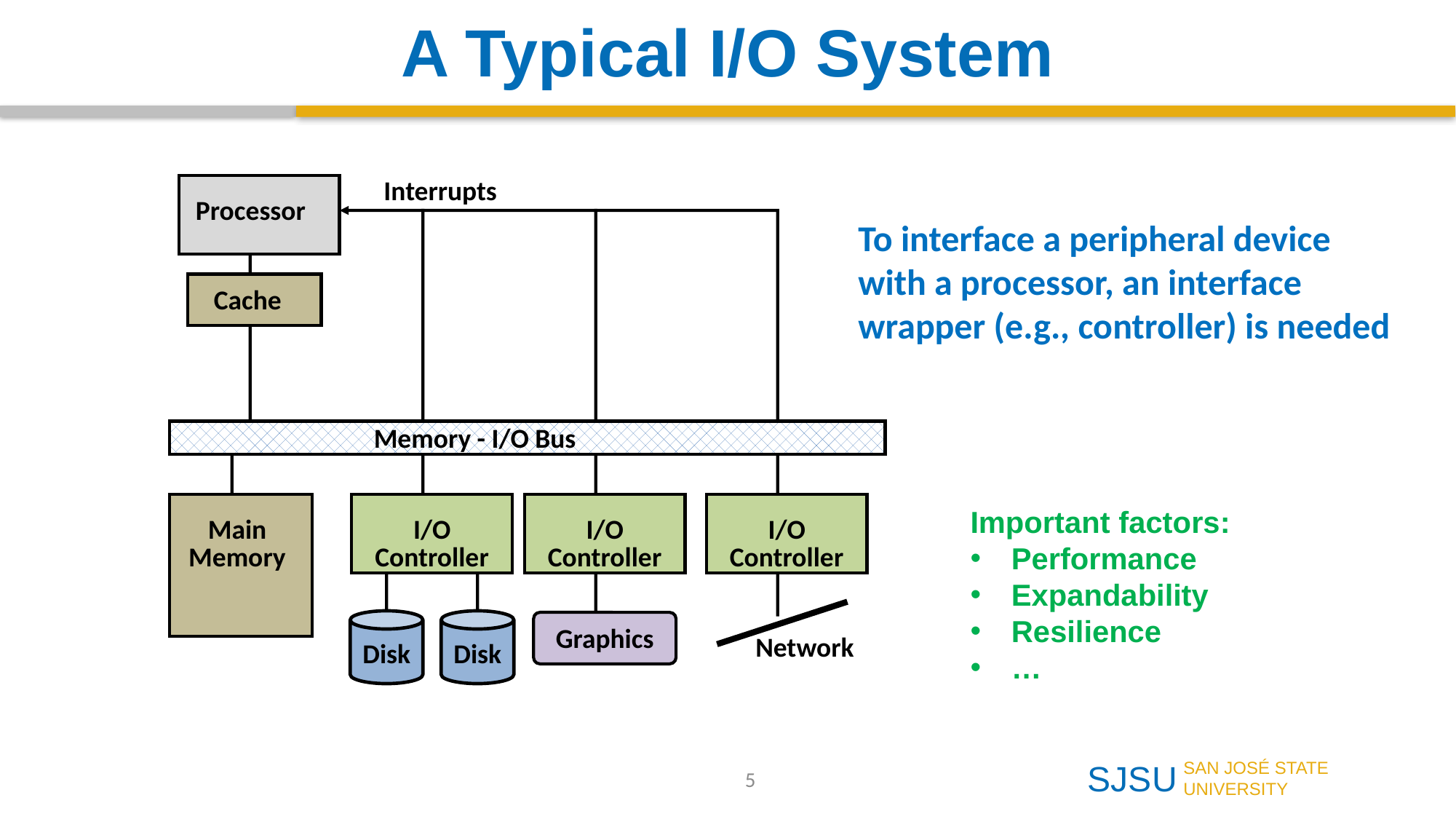

# A Typical I/O System
Interrupts

Processor

To interface a peripheral device with a processor, an interface wrapper (e.g., controller) is needed

Cache

Memory - I/O Bus

Important factors:
Performance
Expandability
Resilience
…
Main
Memory
I/O
Controller
I/O
Controller
I/O
Controller

Graphics
Network
Disk
Disk
5